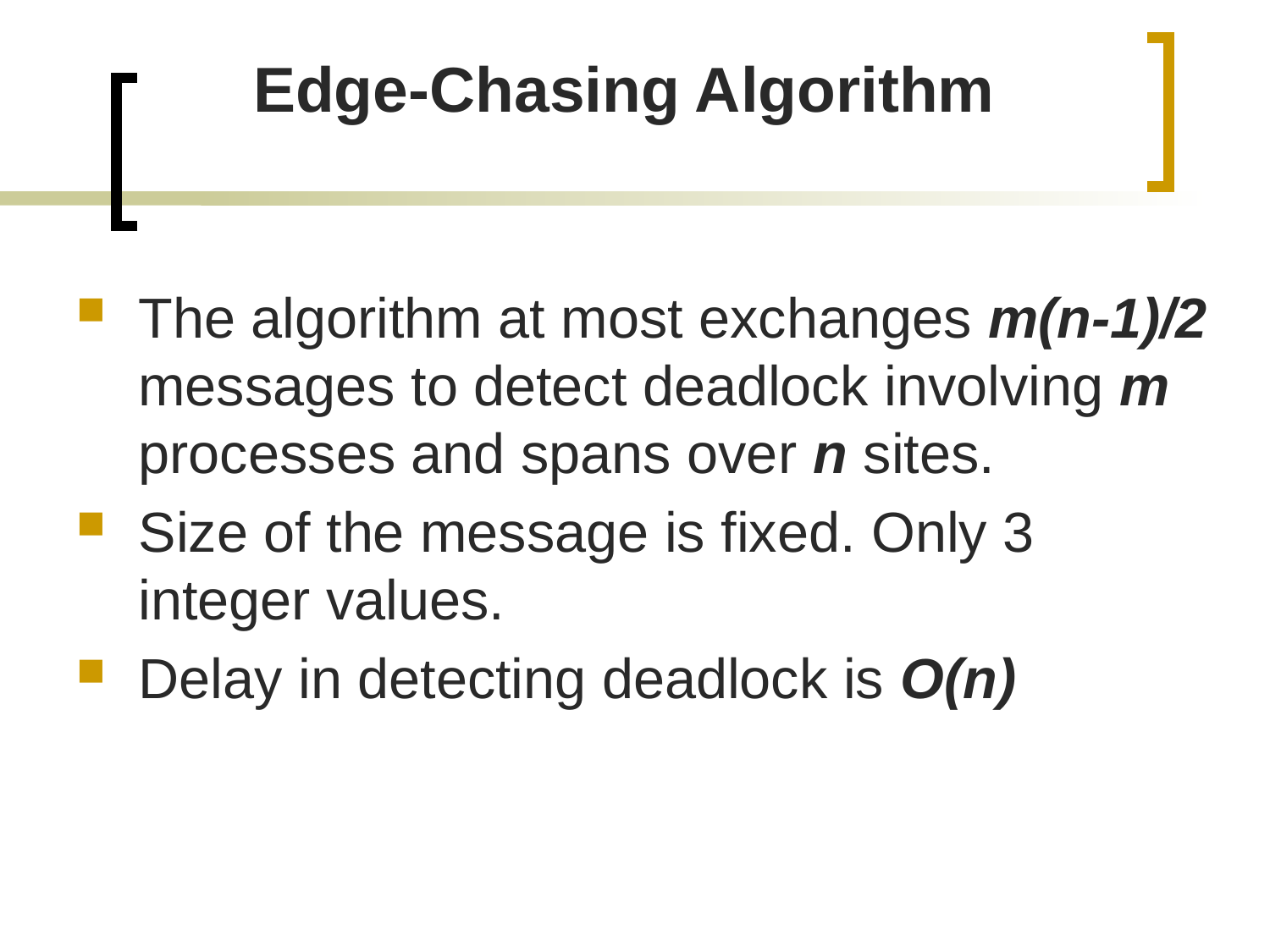

Edge-Chasing Algorithm
The algorithm at most exchanges m(n-1)/2 messages to detect deadlock involving m processes and spans over n sites.
Size of the message is fixed. Only 3 integer values.
Delay in detecting deadlock is O(n)